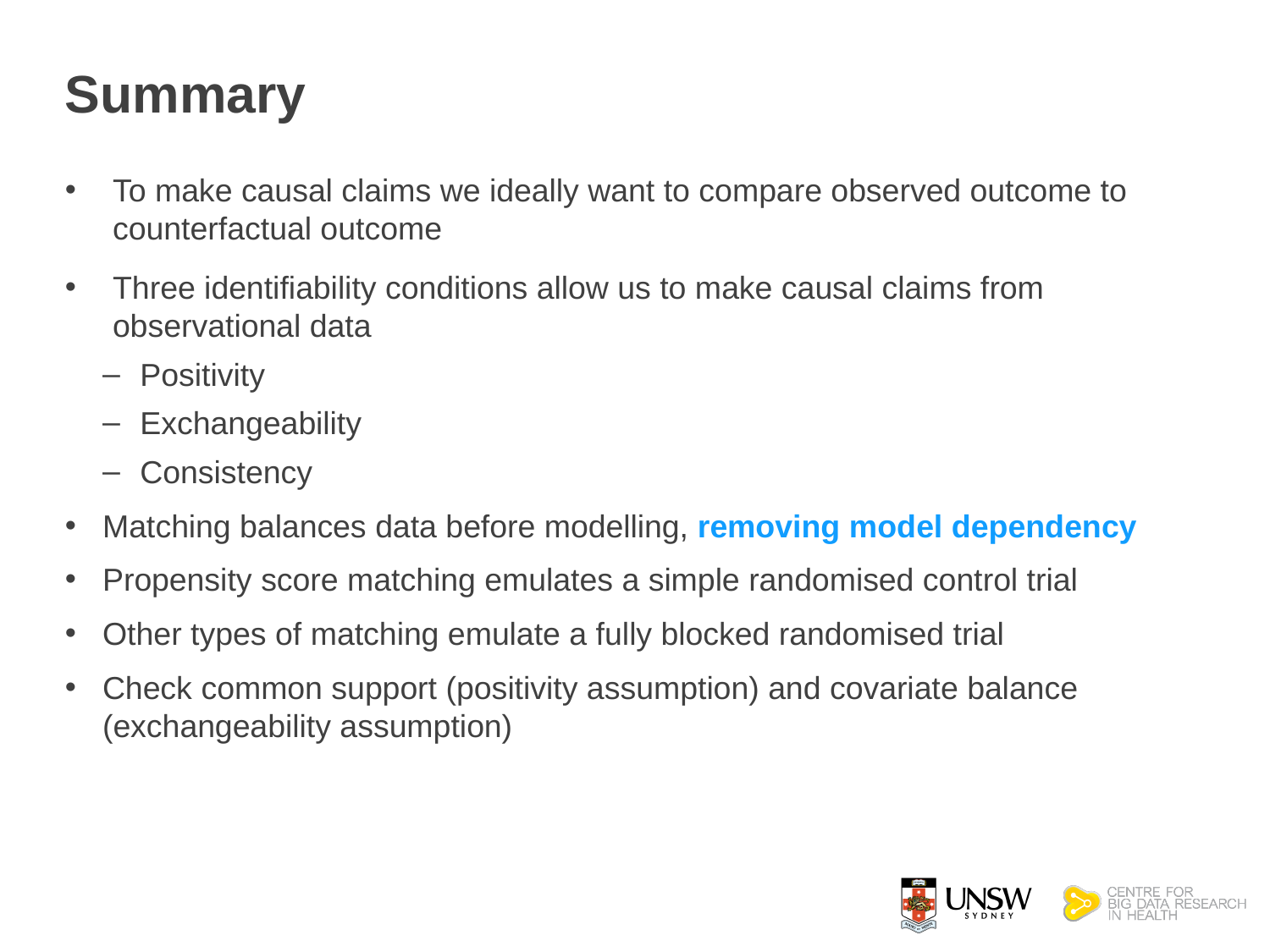

# Summary
To make causal claims we ideally want to compare observed outcome to counterfactual outcome
Three identifiability conditions allow us to make causal claims from observational data
Positivity
Exchangeability
Consistency
Matching balances data before modelling, removing model dependency
Propensity score matching emulates a simple randomised control trial
Other types of matching emulate a fully blocked randomised trial
Check common support (positivity assumption) and covariate balance (exchangeability assumption)